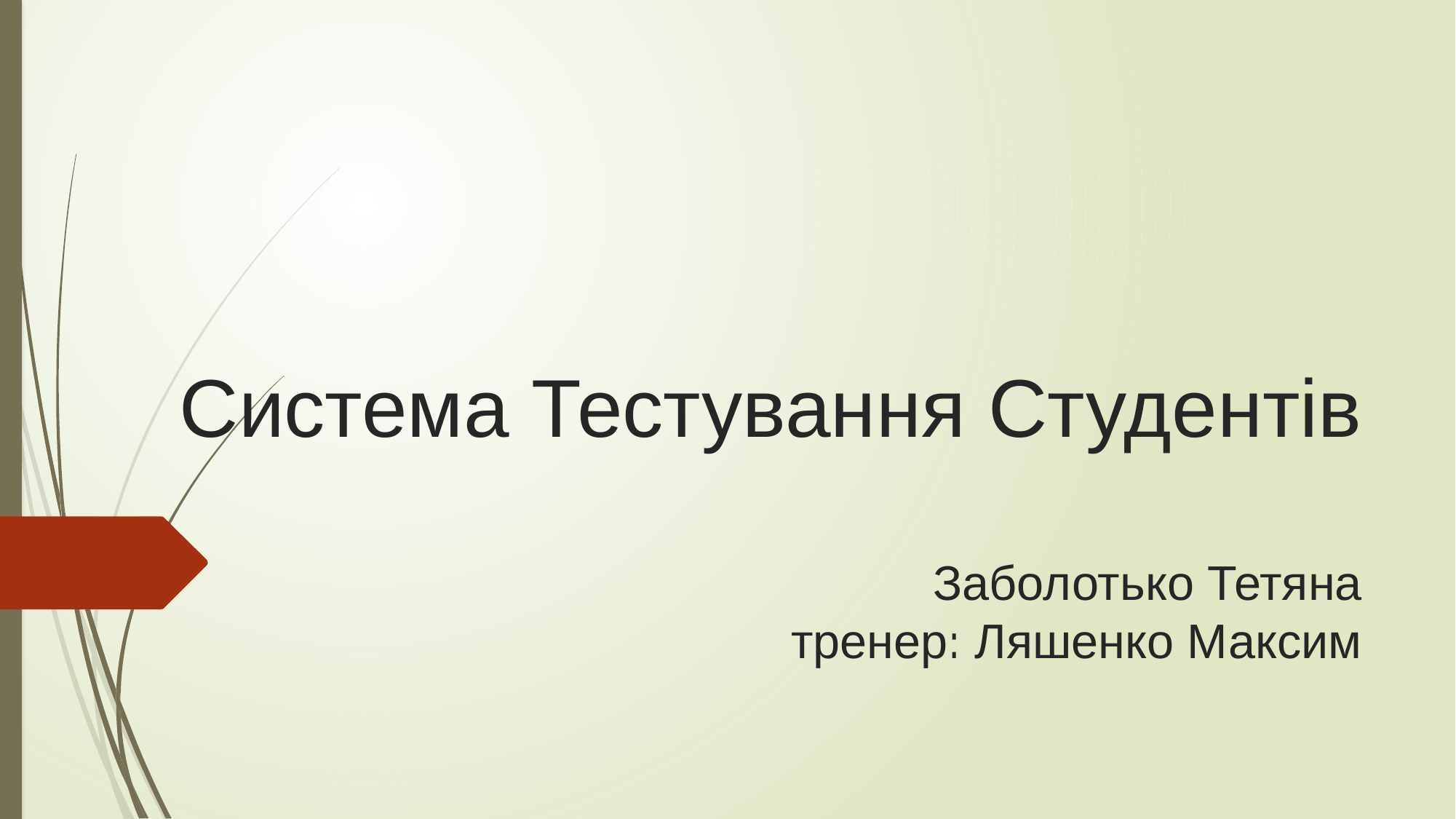

# Система Тестування Студентів Заболотько Тетяна тренер: Ляшенко Максим